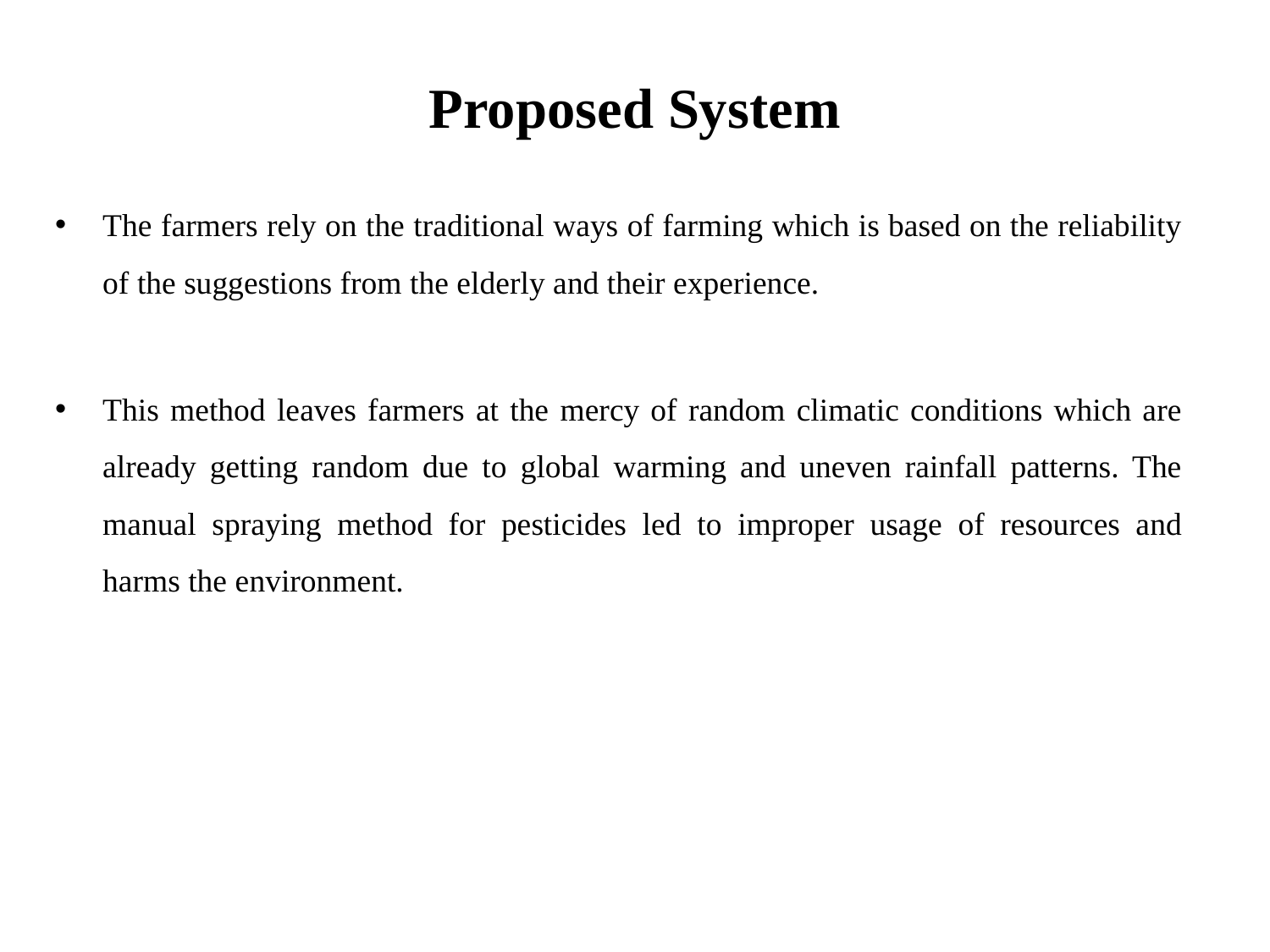

# Proposed System
The farmers rely on the traditional ways of farming which is based on the reliability of the suggestions from the elderly and their experience.

This method leaves farmers at the mercy of random climatic conditions which are already getting random due to global warming and uneven rainfall patterns. The manual spraying method for pesticides led to improper usage of resources and harms the environment.